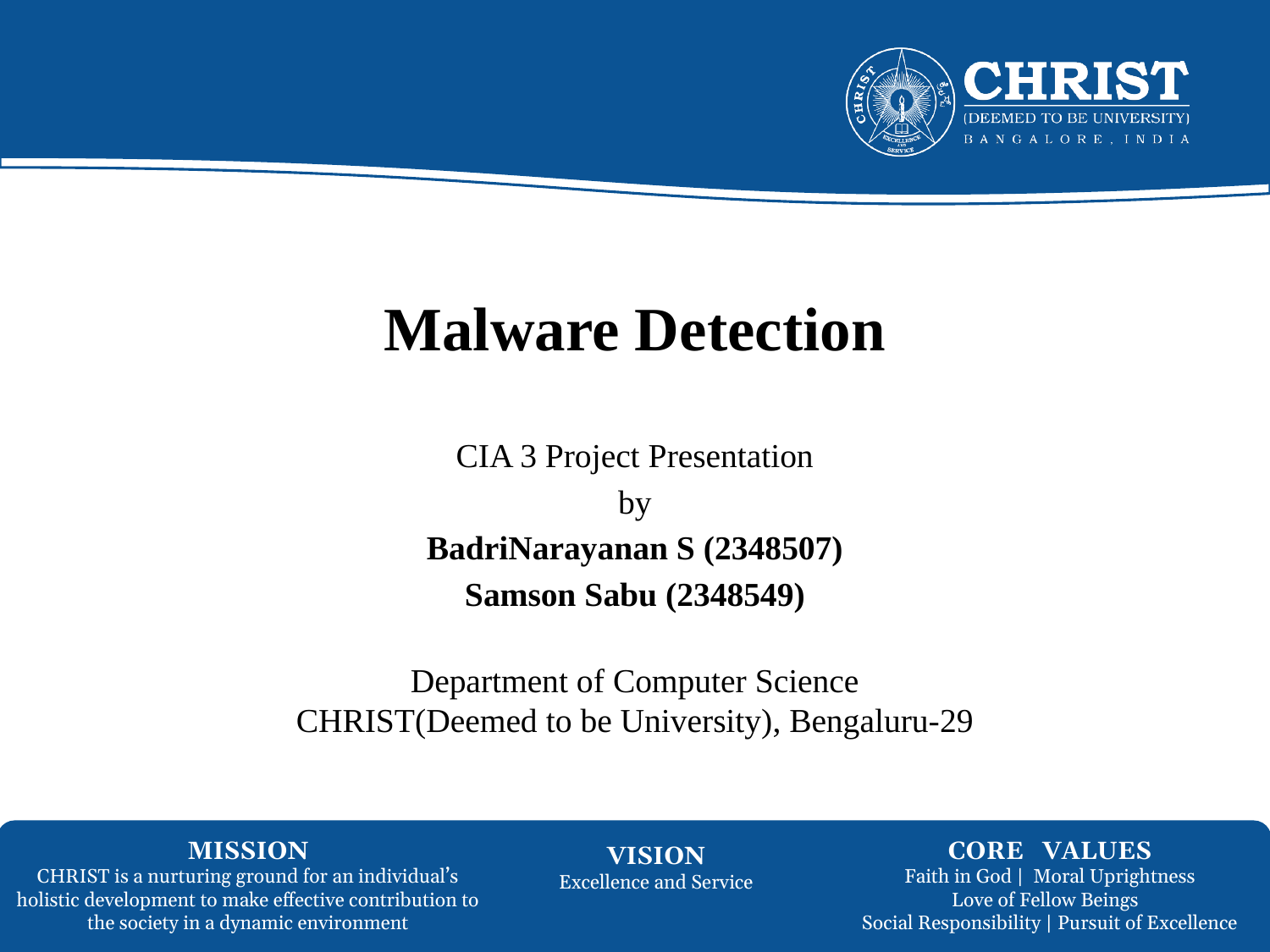

# Malware Detection
CIA 3 Project Presentation
by
BadriNarayanan S (2348507)
Samson Sabu (2348549)

Department of Computer Science
CHRIST(Deemed to be University), Bengaluru-29